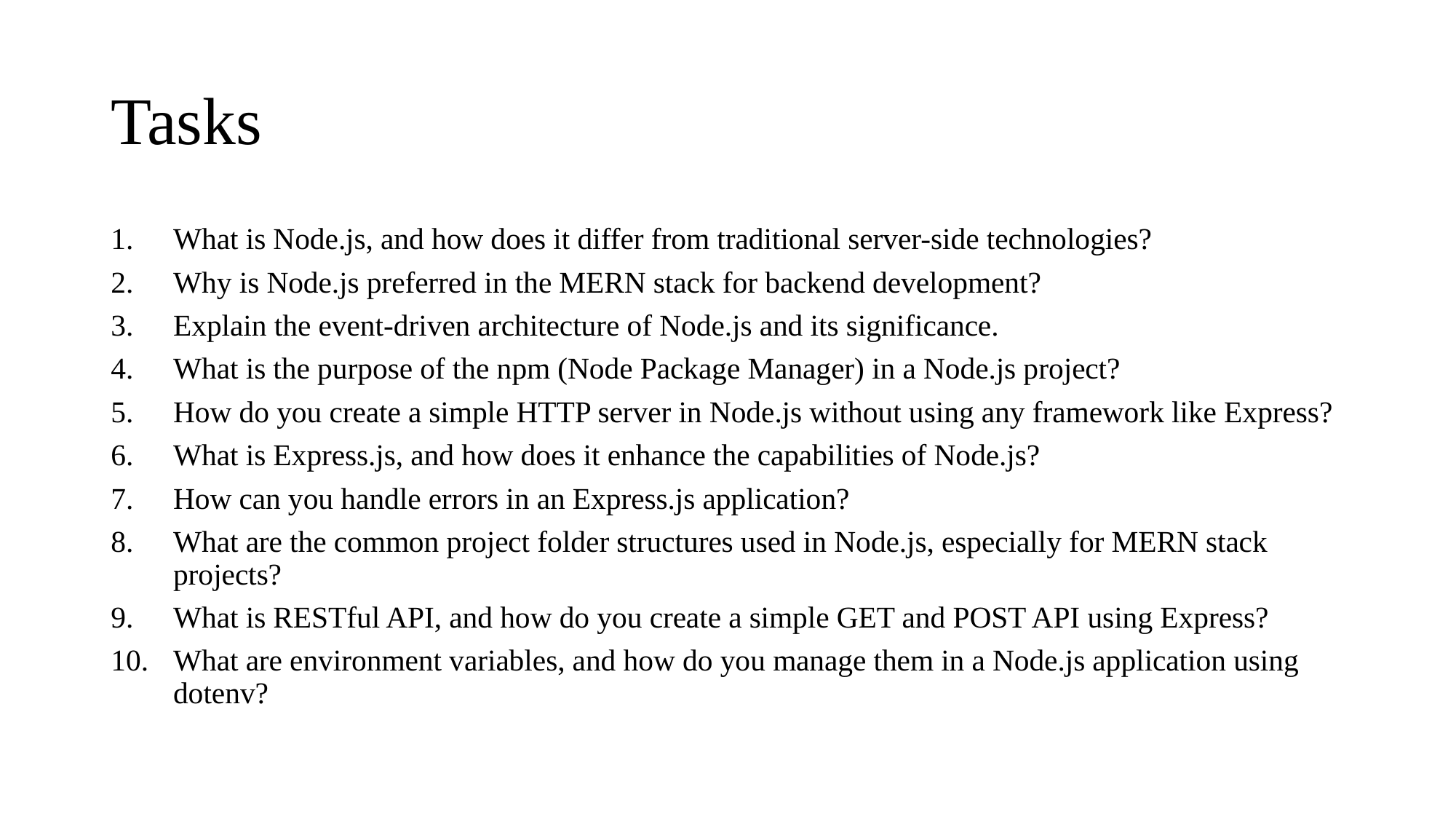

# Tasks
What is Node.js, and how does it differ from traditional server-side technologies?
Why is Node.js preferred in the MERN stack for backend development?
Explain the event-driven architecture of Node.js and its significance.
What is the purpose of the npm (Node Package Manager) in a Node.js project?
How do you create a simple HTTP server in Node.js without using any framework like Express?
What is Express.js, and how does it enhance the capabilities of Node.js?
How can you handle errors in an Express.js application?
What are the common project folder structures used in Node.js, especially for MERN stack projects?
What is RESTful API, and how do you create a simple GET and POST API using Express?
What are environment variables, and how do you manage them in a Node.js application using dotenv?